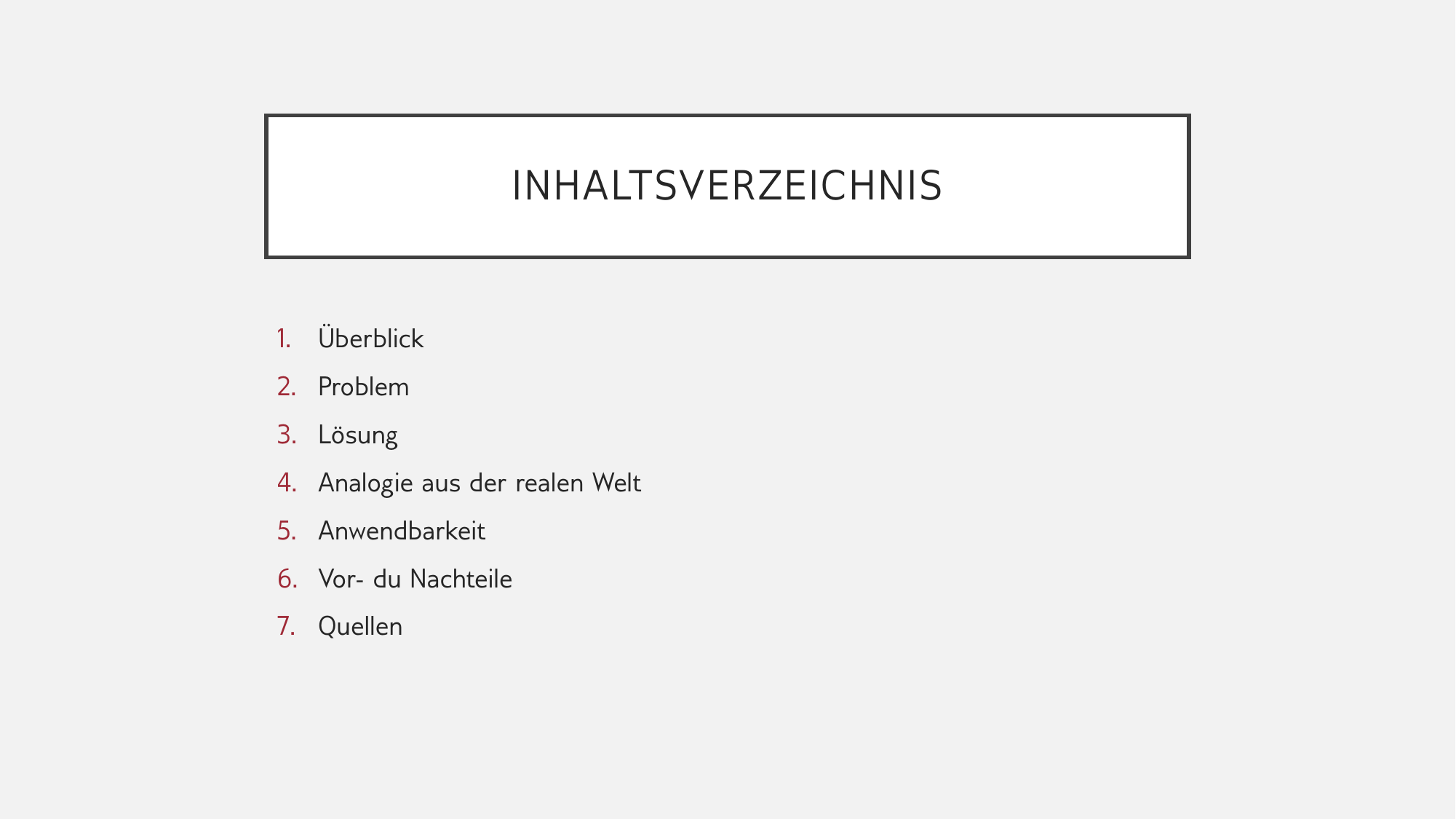

# INHALTSVERZEICHNIS
Überblick
Problem
Lösung
Analogie aus der realen Welt
Anwendbarkeit
Vor- du Nachteile
Quellen